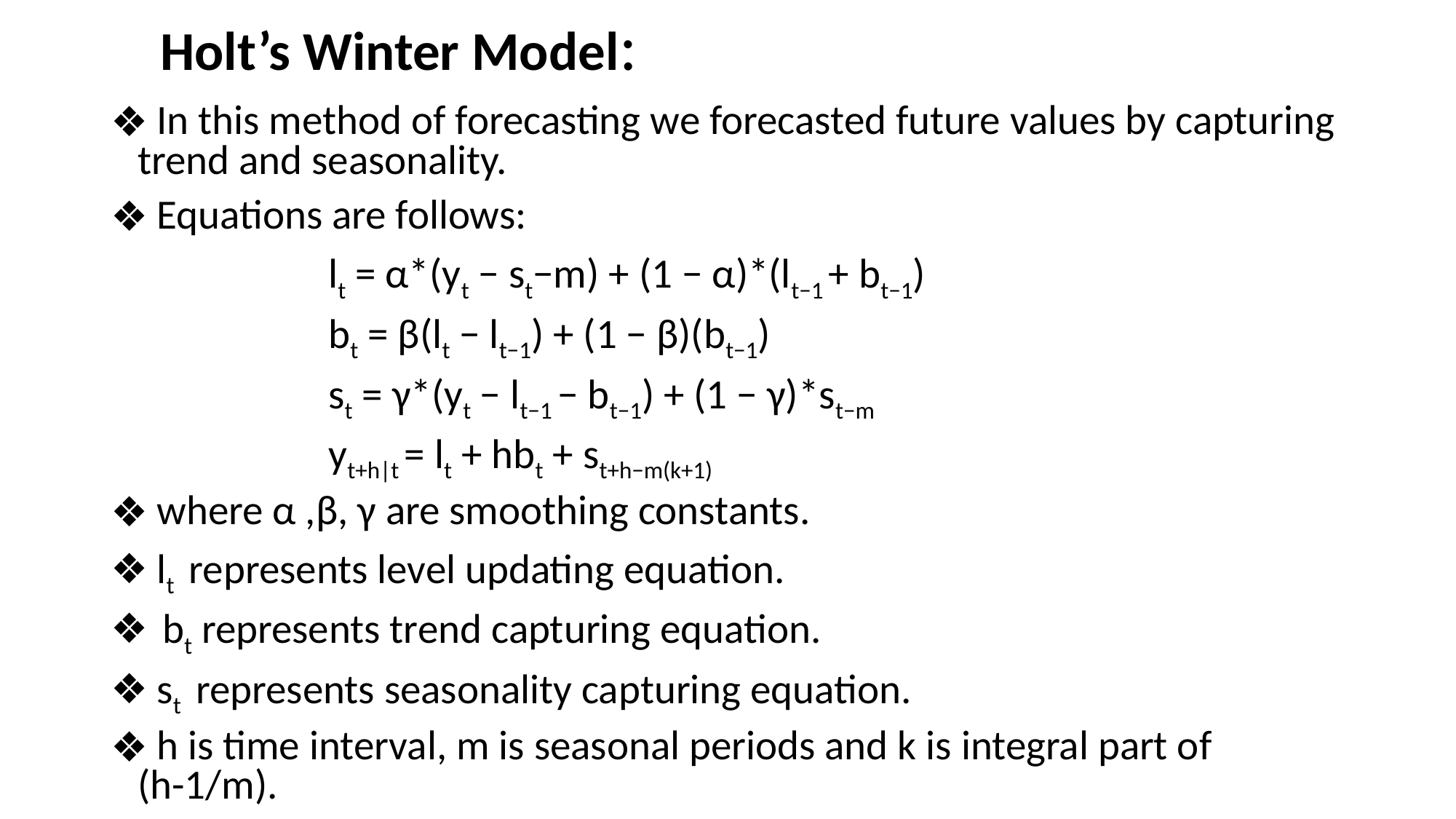

# Holt’s Winter Model:
 In this method of forecasting we forecasted future values by capturing trend and seasonality.
 Equations are follows:
                       lt = α*(yt − st−m) + (1 − α)*(lt−1 + bt−1)
                       bt = β(lt − lt−1) + (1 − β)(bt−1)
                       st = γ*(yt − lt−1 − bt−1) + (1 − γ)*st−m
                       yt+h|t = lt + hbt + st+h−m(k+1)
 where α ,β, γ are smoothing constants.
 lt  represents level updating equation.
  bt represents trend capturing equation.
 st  represents seasonality capturing equation.
 h is time interval, m is seasonal periods and k is integral part of         (h-1/m).